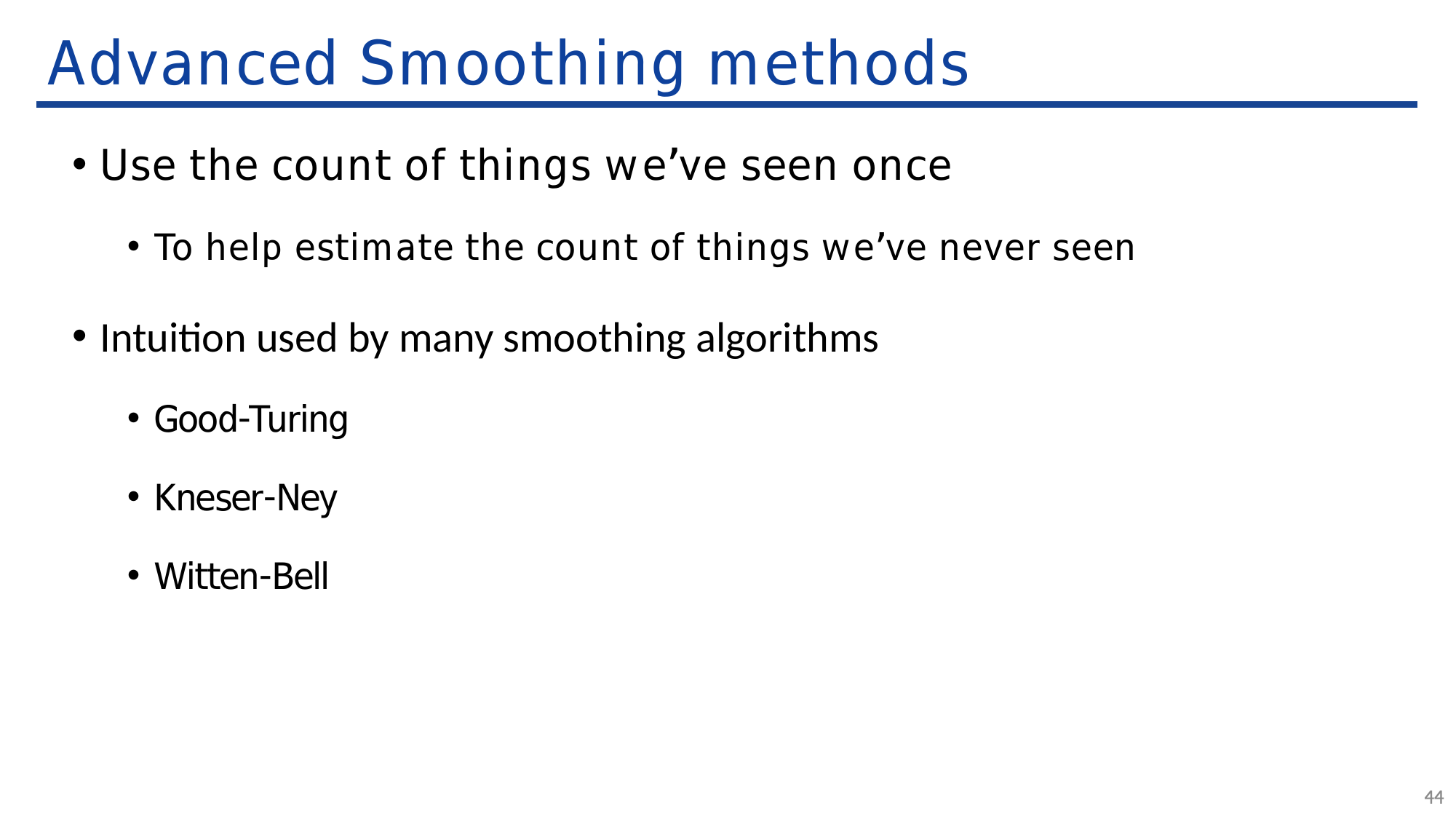

# Advanced Smoothing methods
Use the count of things we’ve seen once
To help estimate the count of things we’ve never seen
Intuition used by many smoothing algorithms
Good-Turing
Kneser-Ney
Witten-Bell
44